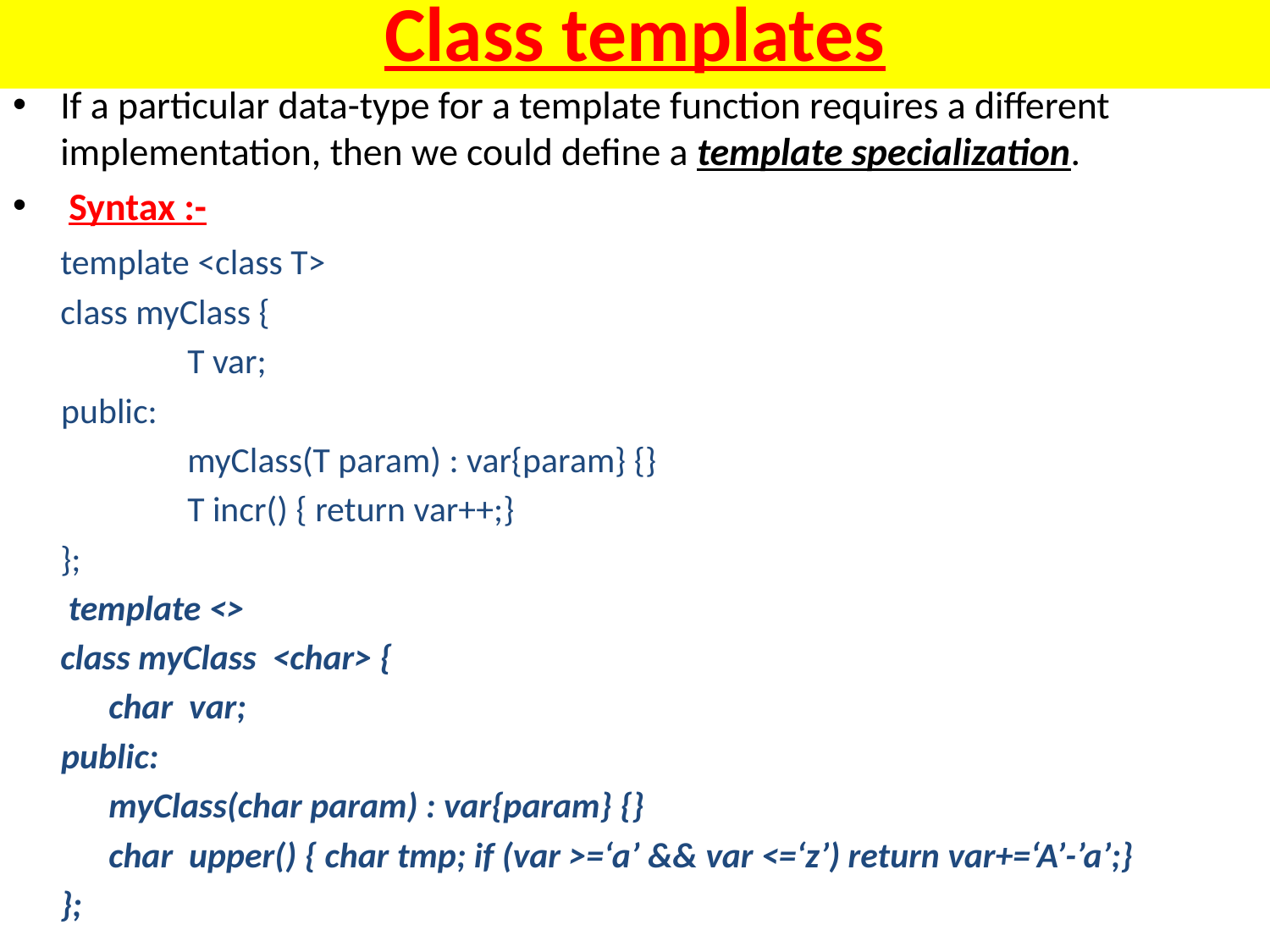

# Class templates
If a particular data-type for a template function requires a different implementation, then we could define a template specialization.
 Syntax :-
	template <class T>
	class myClass {
    		T var;
      public:
    		myClass(T param) : var{param} {}
		T incr() { return var++;}
	};
	 template <>
	class myClass  <char> {
    	      char  var;
      public:
    	      myClass(char param) : var{param} {}
	      char  upper() { char tmp; if (var >=‘a’ && var <=‘z’) return var+=‘A’-’a’;}
	};